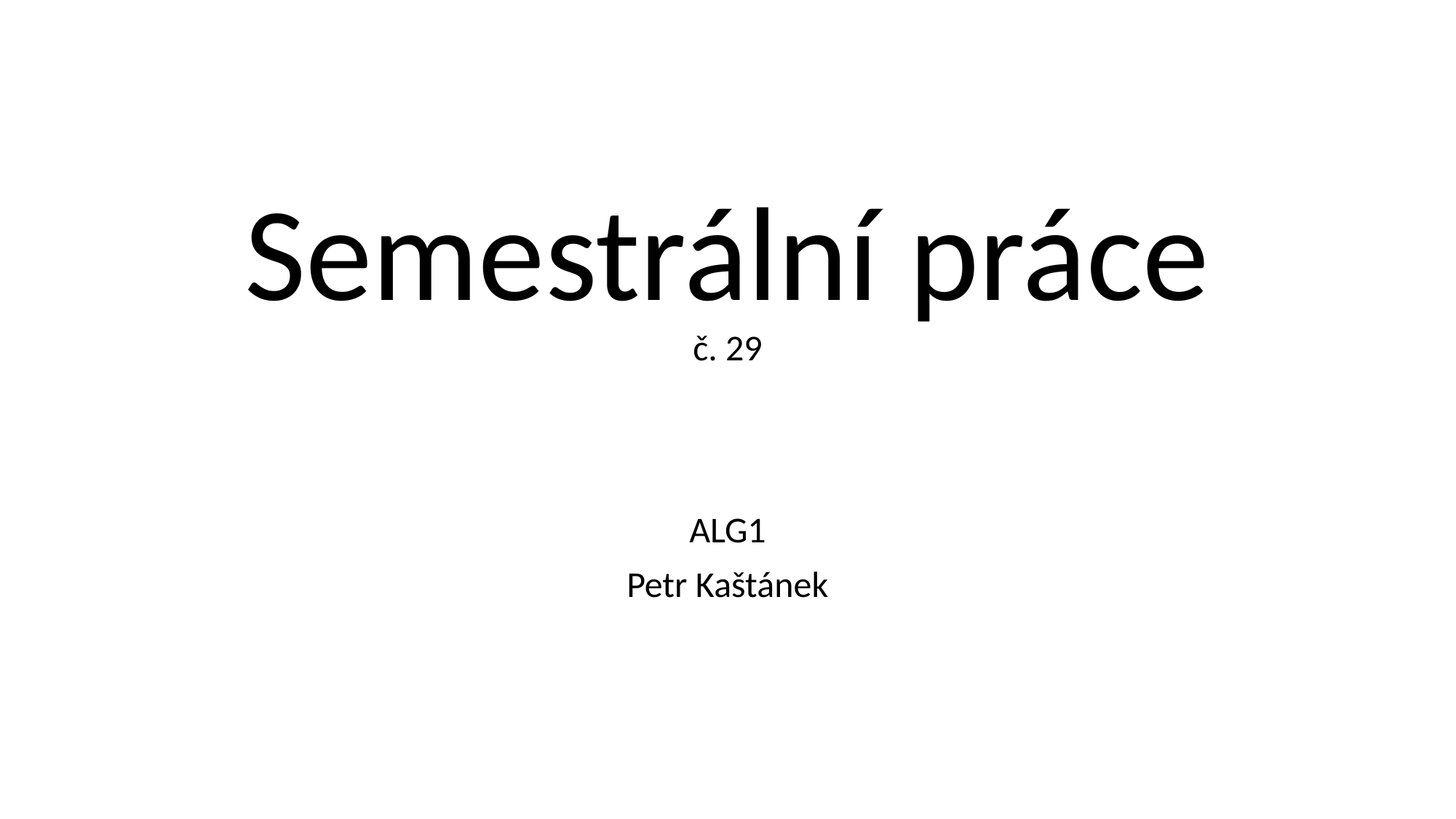

# Semestrální práce č. 29

ALG1
Petr Kaštánek